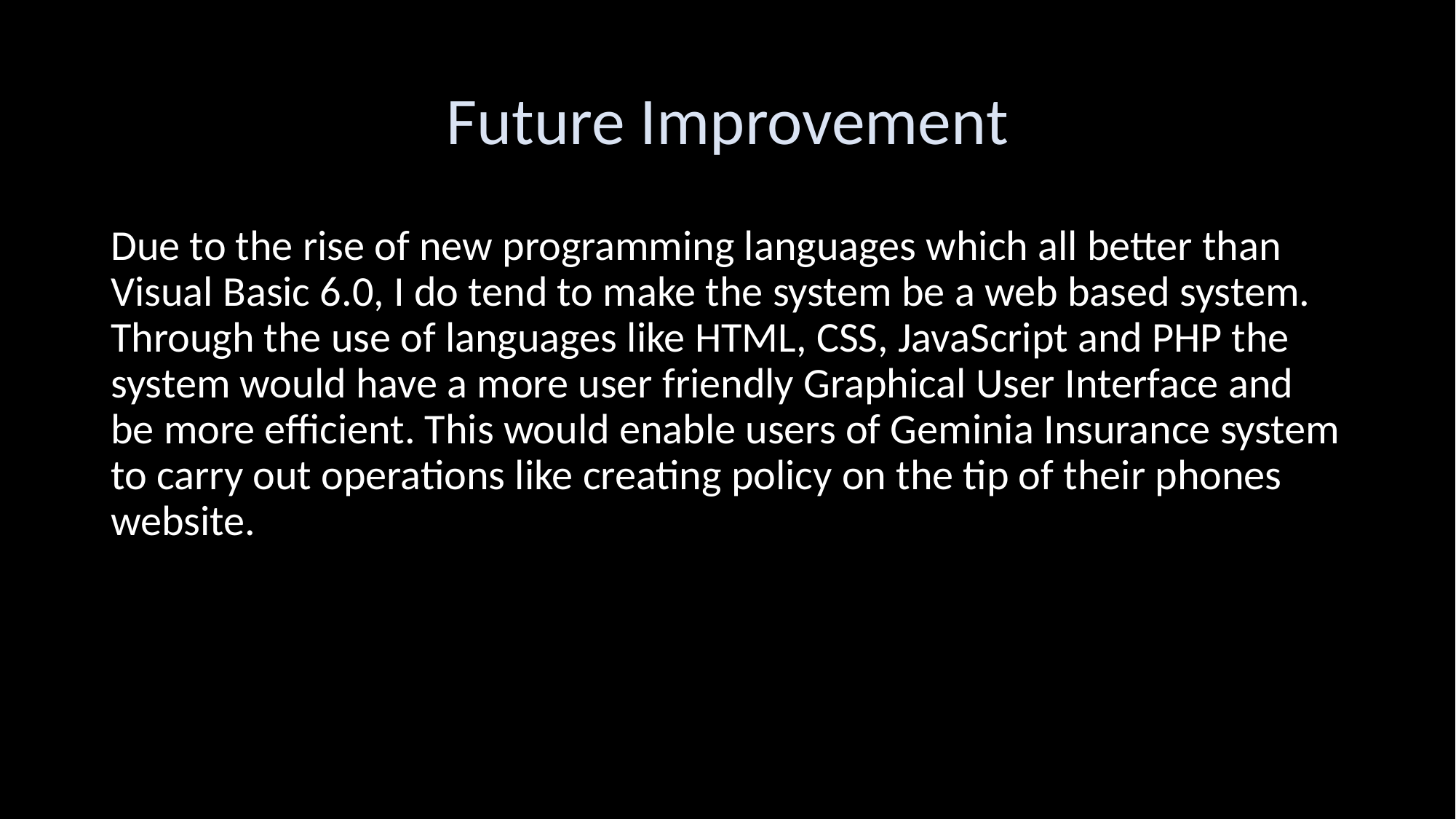

# Future Improvement
Due to the rise of new programming languages which all better than Visual Basic 6.0, I do tend to make the system be a web based system. Through the use of languages like HTML, CSS, JavaScript and PHP the system would have a more user friendly Graphical User Interface and be more efficient. This would enable users of Geminia Insurance system to carry out operations like creating policy on the tip of their phones website.